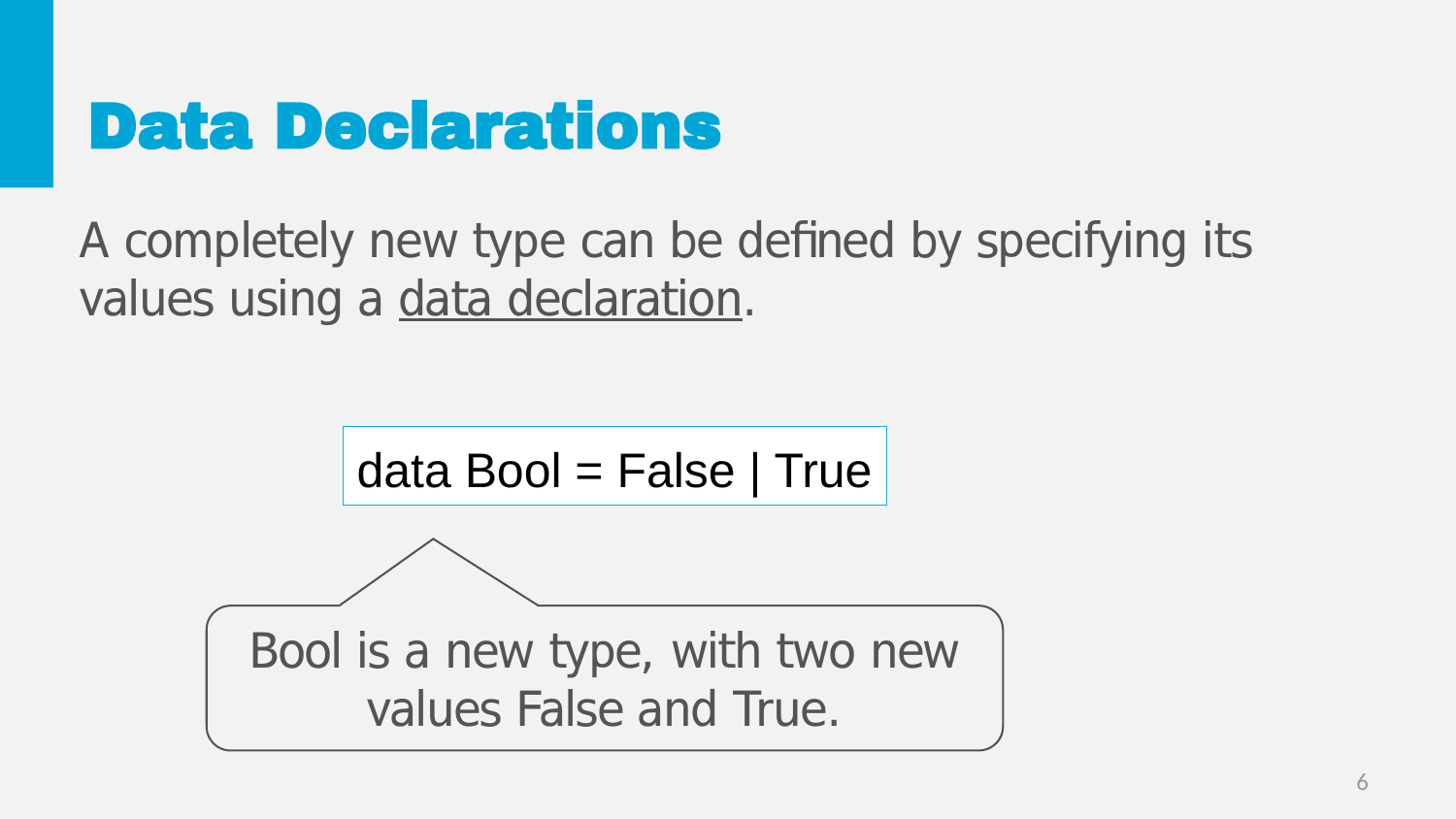

# Data Declarations
A completely new type can be defined by specifying its values using a data declaration.
data Bool = False | True
Bool is a new type, with two new values False and True.
6